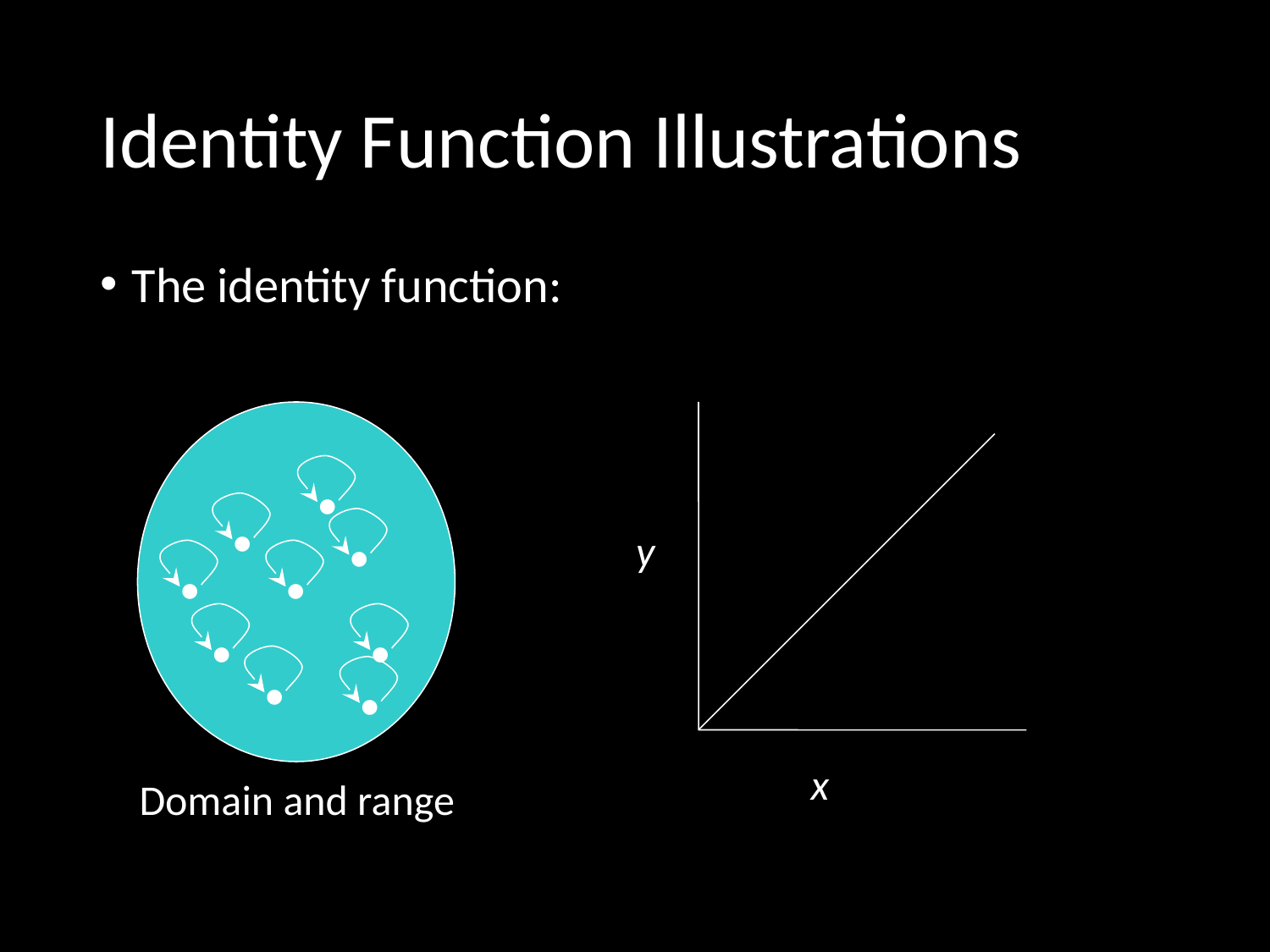

# Identity Function Illustrations
The identity function:

•

•

•
y

•

•

•

•

•

•

x
Domain and range
31